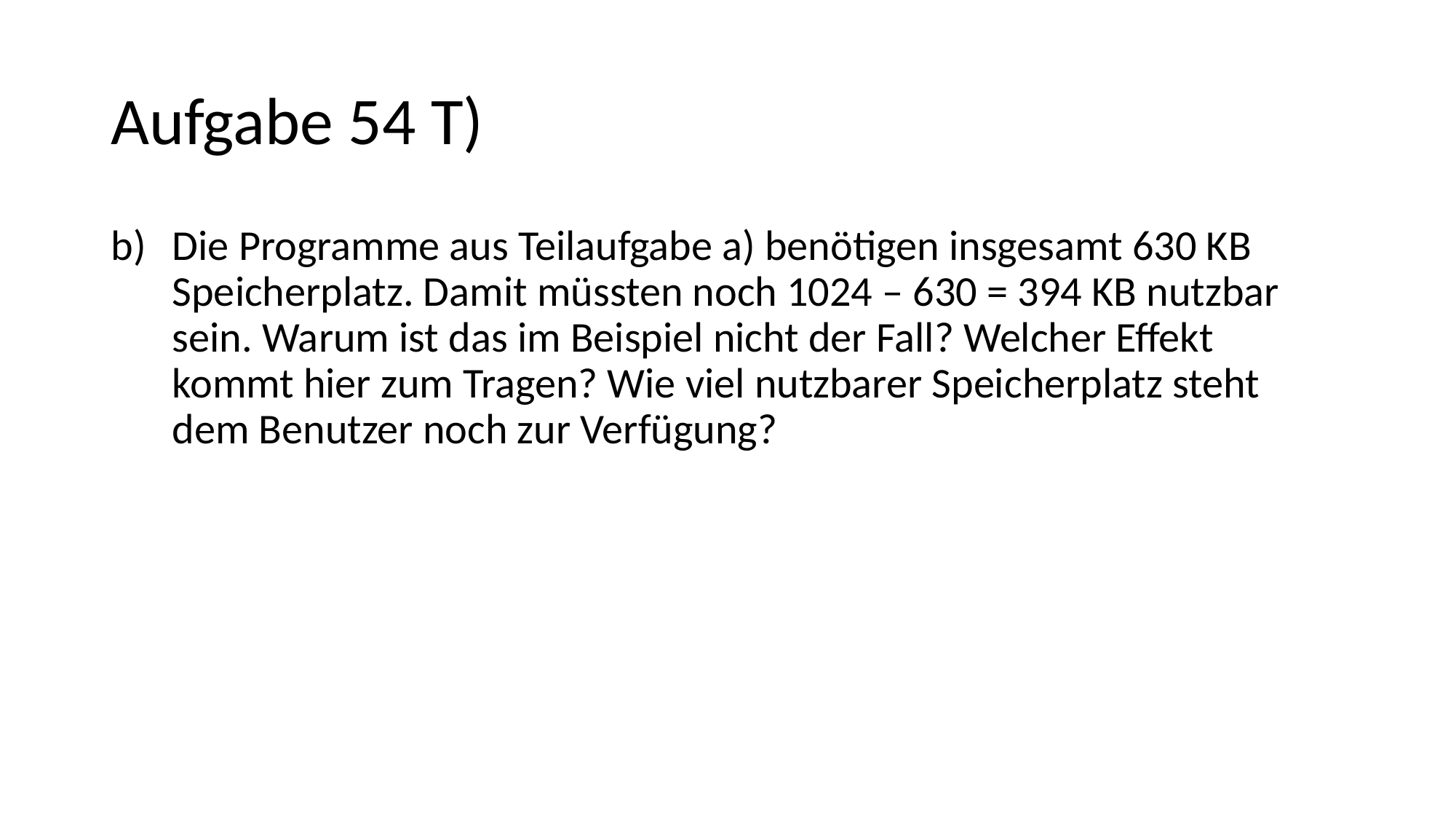

# Aufgabe 54 T)
Die Programme aus Teilaufgabe a) benötigen insgesamt 630 KB Speicherplatz. Damit müssten noch 1024 – 630 = 394 KB nutzbar sein. Warum ist das im Beispiel nicht der Fall? Welcher Effekt kommt hier zum Tragen? Wie viel nutzbarer Speicherplatz steht dem Benutzer noch zur Verfügung?